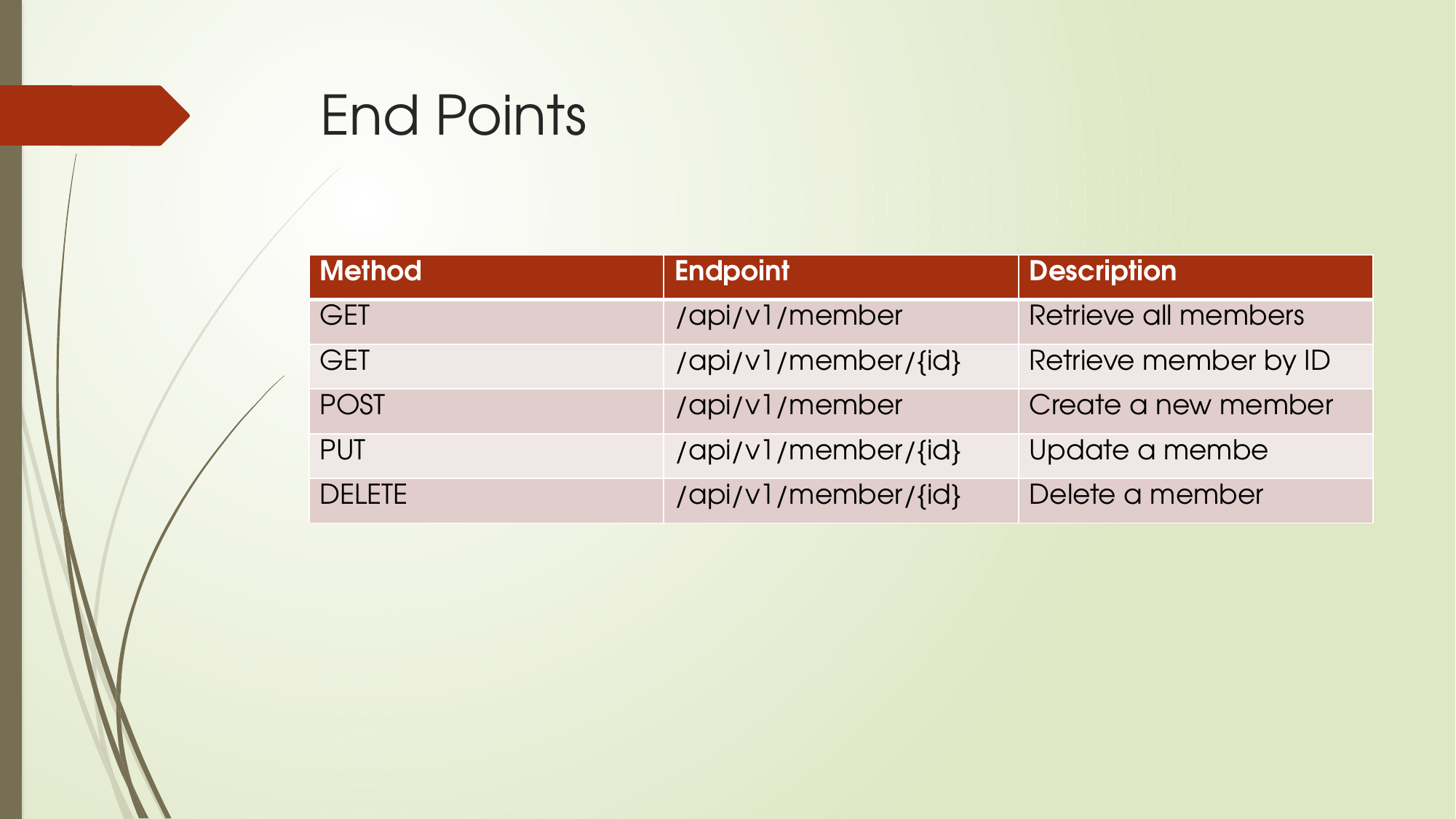

# End Points
| Method | Endpoint | Description |
| --- | --- | --- |
| GET | /api/v1/member | Retrieve all members |
| GET | /api/v1/member/{id} | Retrieve member by ID |
| POST | /api/v1/member | Create a new member |
| PUT | /api/v1/member/{id} | Update a membe |
| DELETE | /api/v1/member/{id} | Delete a member |